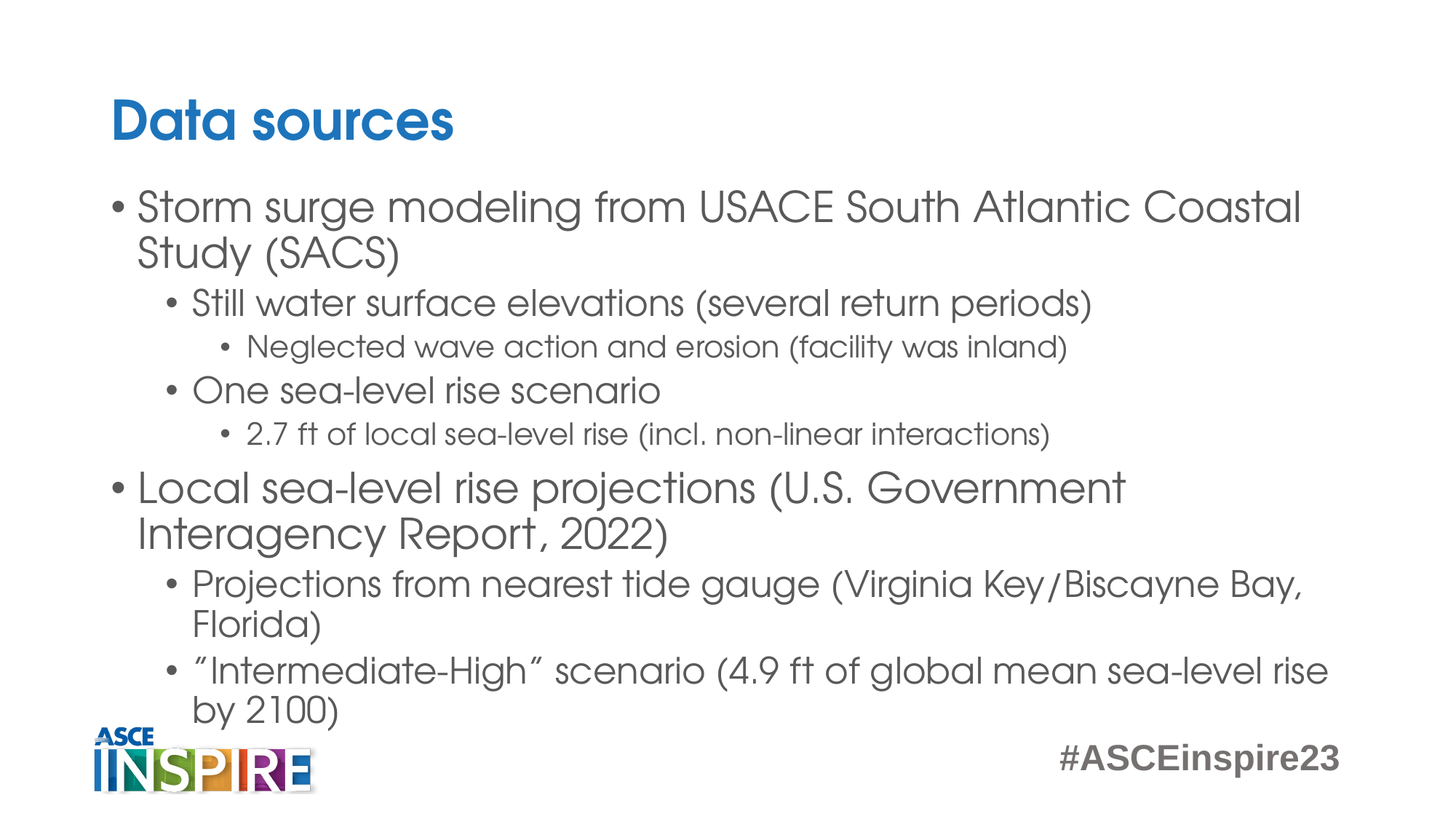

# Data sources
Storm surge modeling from USACE South Atlantic Coastal Study (SACS)
Still water surface elevations (several return periods)
Neglected wave action and erosion (facility was inland)
One sea-level rise scenario
2.7 ft of local sea-level rise (incl. non-linear interactions)
Local sea-level rise projections (U.S. Government Interagency Report, 2022)
Projections from nearest tide gauge (Virginia Key/Biscayne Bay, Florida)
”Intermediate-High” scenario (4.9 ft of global mean sea-level rise by 2100)